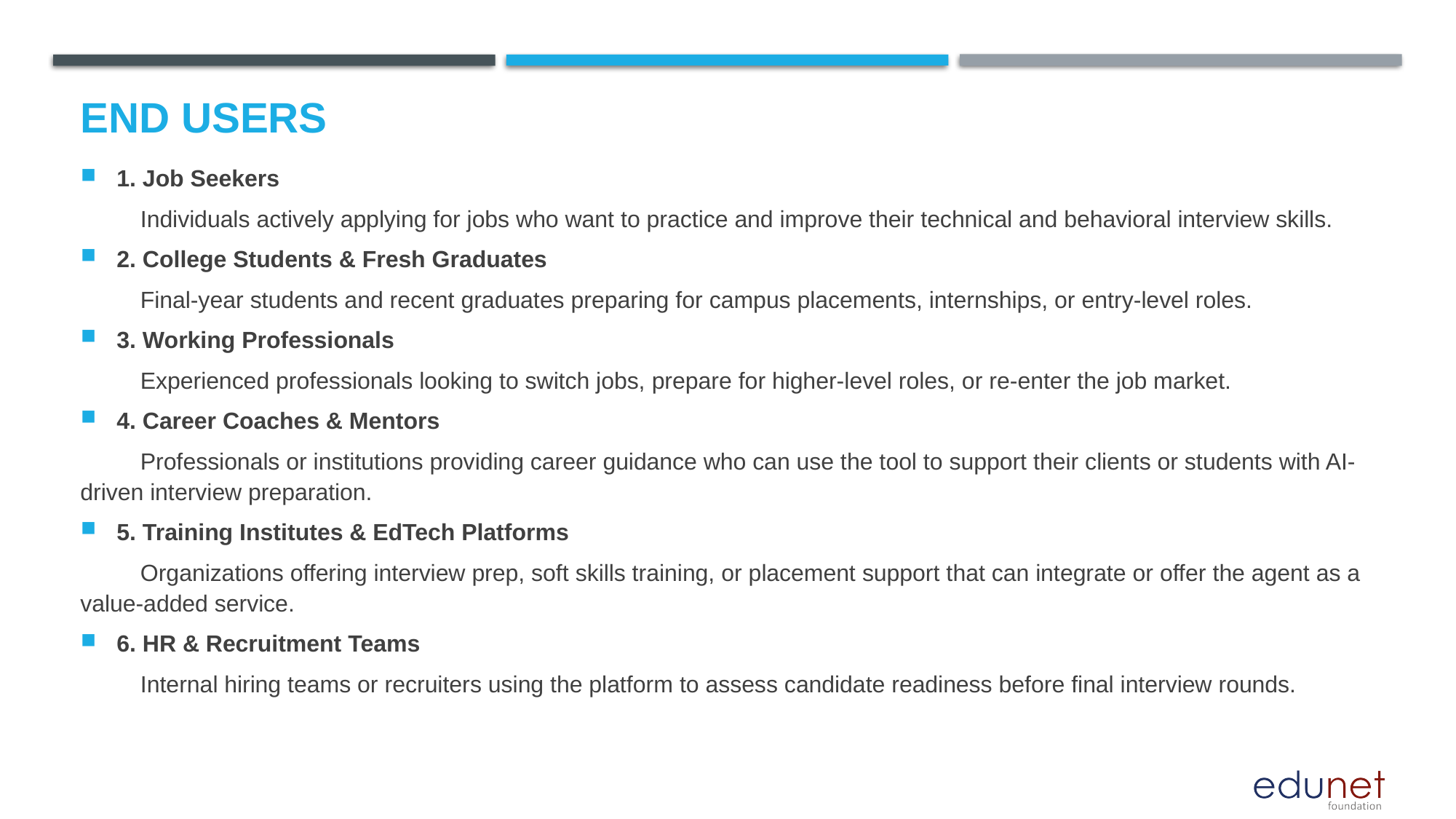

# End users
1. Job Seekers
	Individuals actively applying for jobs who want to practice and improve their technical and behavioral interview skills.
2. College Students & Fresh Graduates
	Final-year students and recent graduates preparing for campus placements, internships, or entry-level roles.
3. Working Professionals
	Experienced professionals looking to switch jobs, prepare for higher-level roles, or re-enter the job market.
4. Career Coaches & Mentors
	Professionals or institutions providing career guidance who can use the tool to support their clients or students with AI-driven interview preparation.
5. Training Institutes & EdTech Platforms
	Organizations offering interview prep, soft skills training, or placement support that can integrate or offer the agent as a value-added service.
6. HR & Recruitment Teams
	Internal hiring teams or recruiters using the platform to assess candidate readiness before final interview rounds.